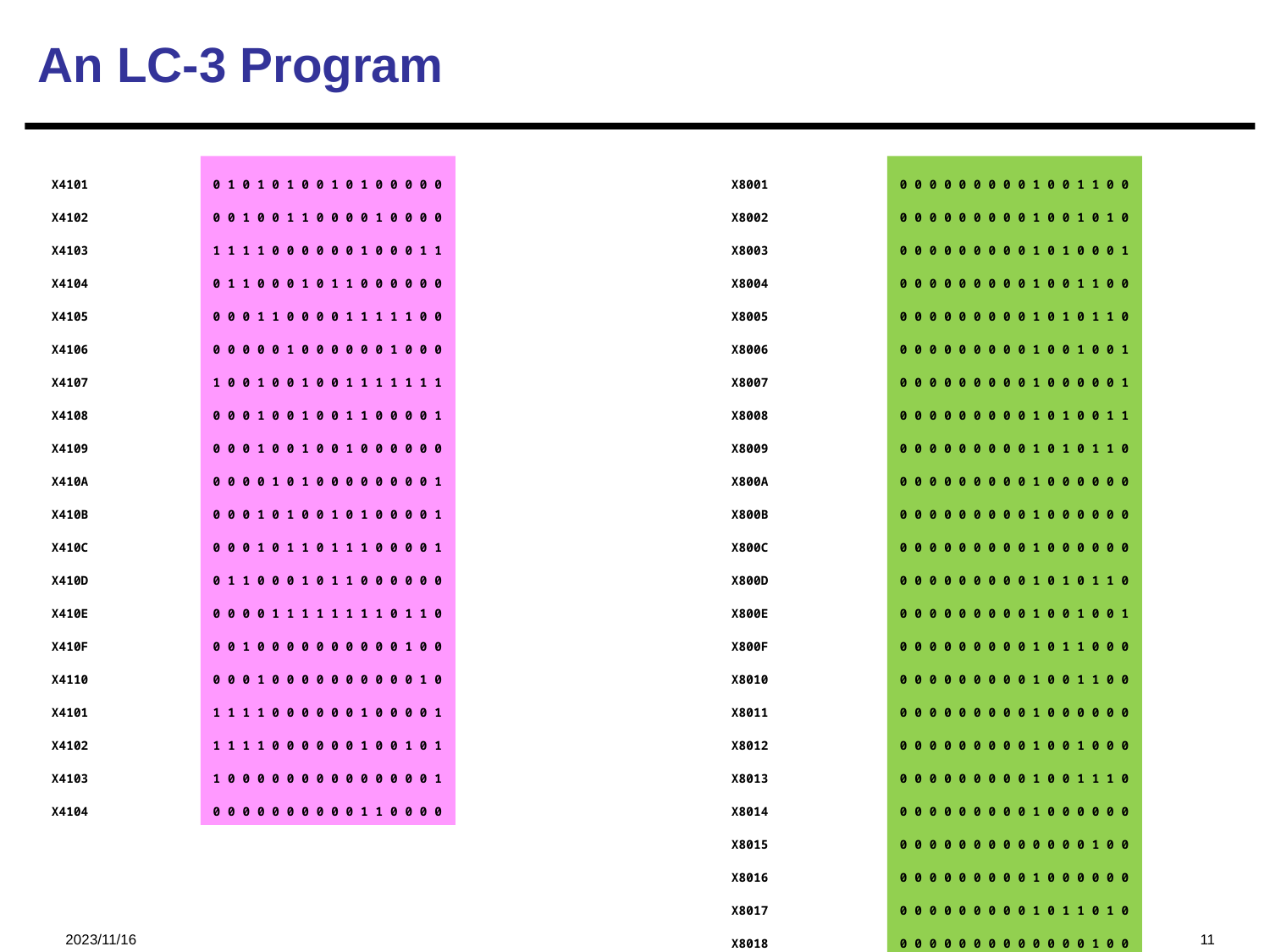

# An LC-3 Program
X4101
X4102
X4103
X4104
X4105
X4106
X4107
X4108
X4109
X410A
X410B
X410C
X410D
X410E
X410F
X4110
X4101
X4102
X4103
X4104
0 1 0 1 0 1 0 0 1 0 1 0 0 0 0 0
0 0 1 0 0 1 1 0 0 0 0 1 0 0 0 0
1 1 1 1 0 0 0 0 0 0 1 0 0 0 1 1
0 1 1 0 0 0 1 0 1 1 0 0 0 0 0 0
0 0 0 1 1 0 0 0 0 1 1 1 1 1 0 0
0 0 0 0 0 1 0 0 0 0 0 0 1 0 0 0
1 0 0 1 0 0 1 0 0 1 1 1 1 1 1 1
0 0 0 1 0 0 1 0 0 1 1 0 0 0 0 1
0 0 0 1 0 0 1 0 0 1 0 0 0 0 0 0
0 0 0 0 1 0 1 0 0 0 0 0 0 0 0 1
0 0 0 1 0 1 0 0 1 0 1 0 0 0 0 1
0 0 0 1 0 1 1 0 1 1 1 0 0 0 0 1
0 1 1 0 0 0 1 0 1 1 0 0 0 0 0 0
0 0 0 0 1 1 1 1 1 1 1 1 0 1 1 0
0 0 1 0 0 0 0 0 0 0 0 0 0 1 0 0
0 0 0 1 0 0 0 0 0 0 0 0 0 0 1 0
1 1 1 1 0 0 0 0 0 0 1 0 0 0 0 1
1 1 1 1 0 0 0 0 0 0 1 0 0 1 0 1
1 0 0 0 0 0 0 0 0 0 0 0 0 0 0 1
0 0 0 0 0 0 0 0 0 0 1 1 0 0 0 0
X8001
X8002
X8003
X8004
X8005
X8006
X8007
X8008
X8009
X800A
X800B
X800C
X800D
X800E
X800F
X8010
X8011
X8012
X8013
X8014
X8015
X8016
X8017
X8018
0 0 0 0 0 0 0 0 0 1 0 0 1 1 0 0
0 0 0 0 0 0 0 0 0 1 0 0 1 0 1 0
0 0 0 0 0 0 0 0 0 1 0 1 0 0 0 1
0 0 0 0 0 0 0 0 0 1 0 0 1 1 0 0
0 0 0 0 0 0 0 0 0 1 0 1 0 1 1 0
0 0 0 0 0 0 0 0 0 1 0 0 1 0 0 1
0 0 0 0 0 0 0 0 0 1 0 0 0 0 0 1
0 0 0 0 0 0 0 0 0 1 0 1 0 0 1 1
0 0 0 0 0 0 0 0 0 1 0 1 0 1 1 0
0 0 0 0 0 0 0 0 0 1 0 0 0 0 0 0
0 0 0 0 0 0 0 0 0 1 0 0 0 0 0 0
0 0 0 0 0 0 0 0 0 1 0 0 0 0 0 0
0 0 0 0 0 0 0 0 0 1 0 1 0 1 1 0
0 0 0 0 0 0 0 0 0 1 0 0 1 0 0 1
0 0 0 0 0 0 0 0 0 1 0 1 1 0 0 0
0 0 0 0 0 0 0 0 0 1 0 0 1 1 0 0
0 0 0 0 0 0 0 0 0 1 0 0 0 0 0 0
0 0 0 0 0 0 0 0 0 1 0 0 1 0 0 0
0 0 0 0 0 0 0 0 0 1 0 0 1 1 1 0
0 0 0 0 0 0 0 0 0 1 0 0 0 0 0 0
0 0 0 0 0 0 0 0 0 0 0 0 0 1 0 0
0 0 0 0 0 0 0 0 0 1 0 0 0 0 0 0
0 0 0 0 0 0 0 0 0 1 0 1 1 0 1 0
0 0 0 0 0 0 0 0 0 0 0 0 0 1 0 0
2023/11/16
11